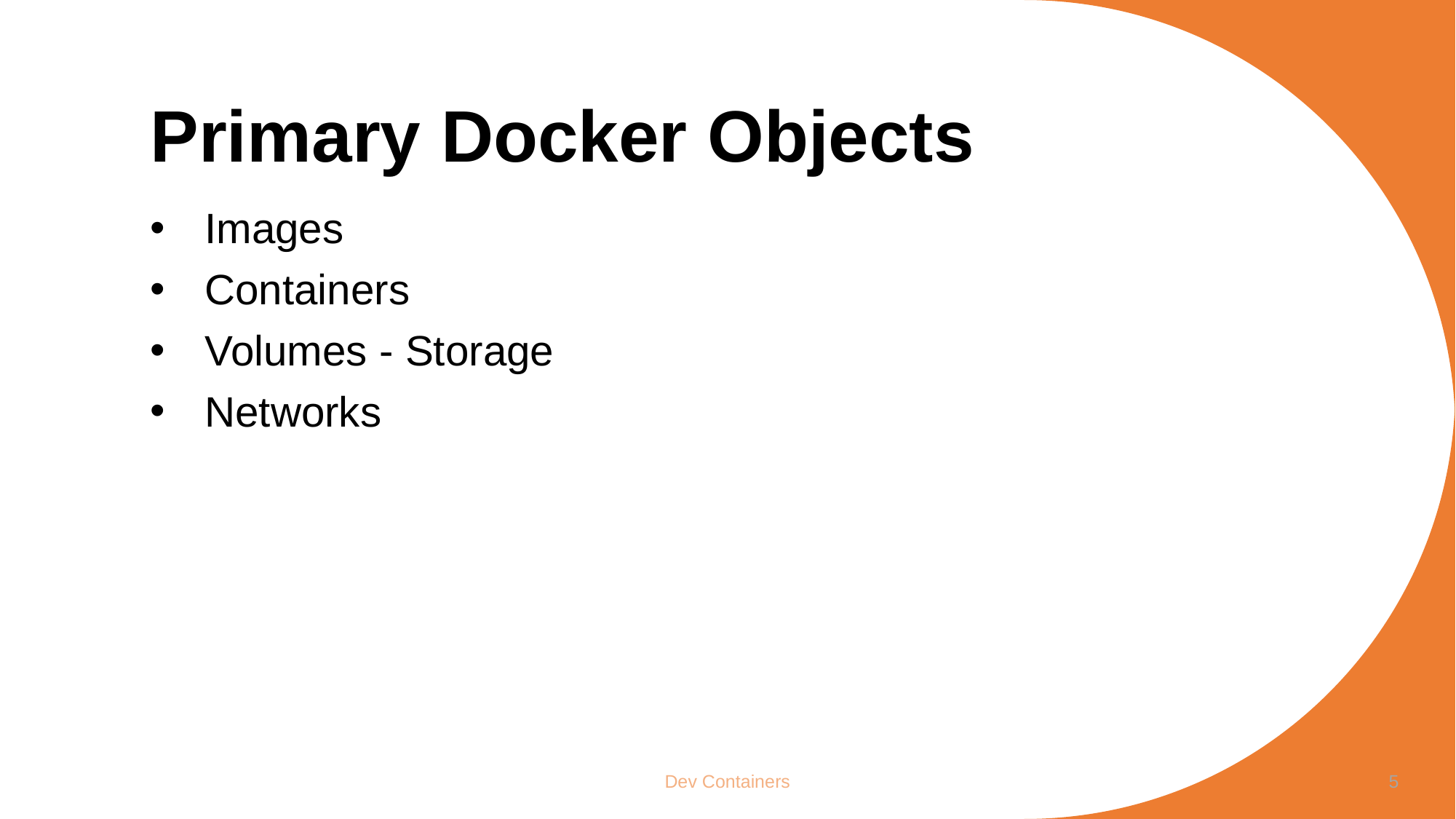

# Primary Docker Objects
Images
Containers
Volumes - Storage
Networks
Dev Containers
5